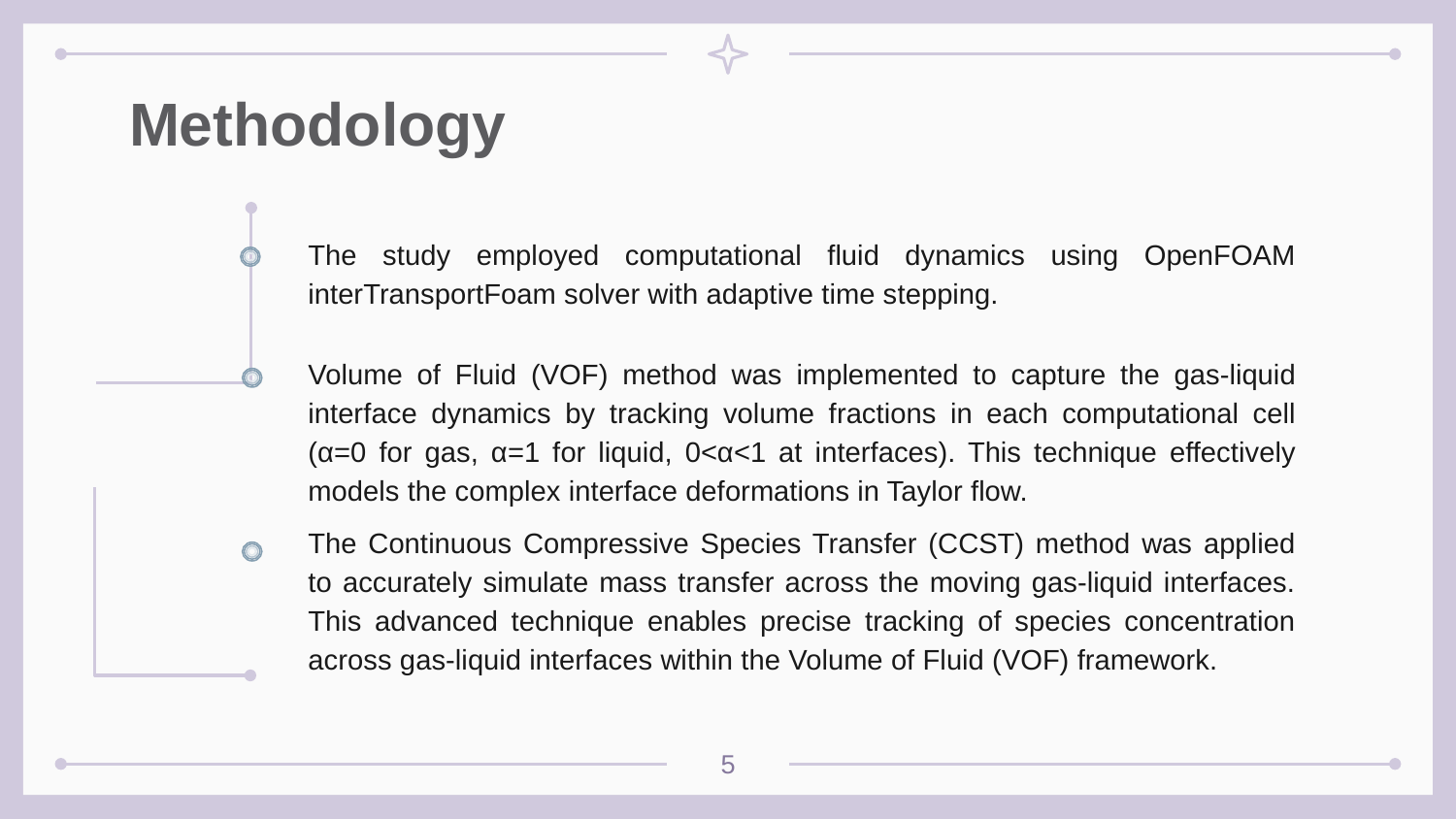

# Methodology
The study employed computational fluid dynamics using OpenFOAM interTransportFoam solver with adaptive time stepping.

Volume of Fluid (VOF) method was implemented to capture the gas-liquid interface dynamics by tracking volume fractions in each computational cell (α=0 for gas, α=1 for liquid, 0<α<1 at interfaces). This technique effectively models the complex interface deformations in Taylor flow.

The Continuous Compressive Species Transfer (CCST) method was applied to accurately simulate mass transfer across the moving gas-liquid interfaces. This advanced technique enables precise tracking of species concentration across gas-liquid interfaces within the Volume of Fluid (VOF) framework.
5